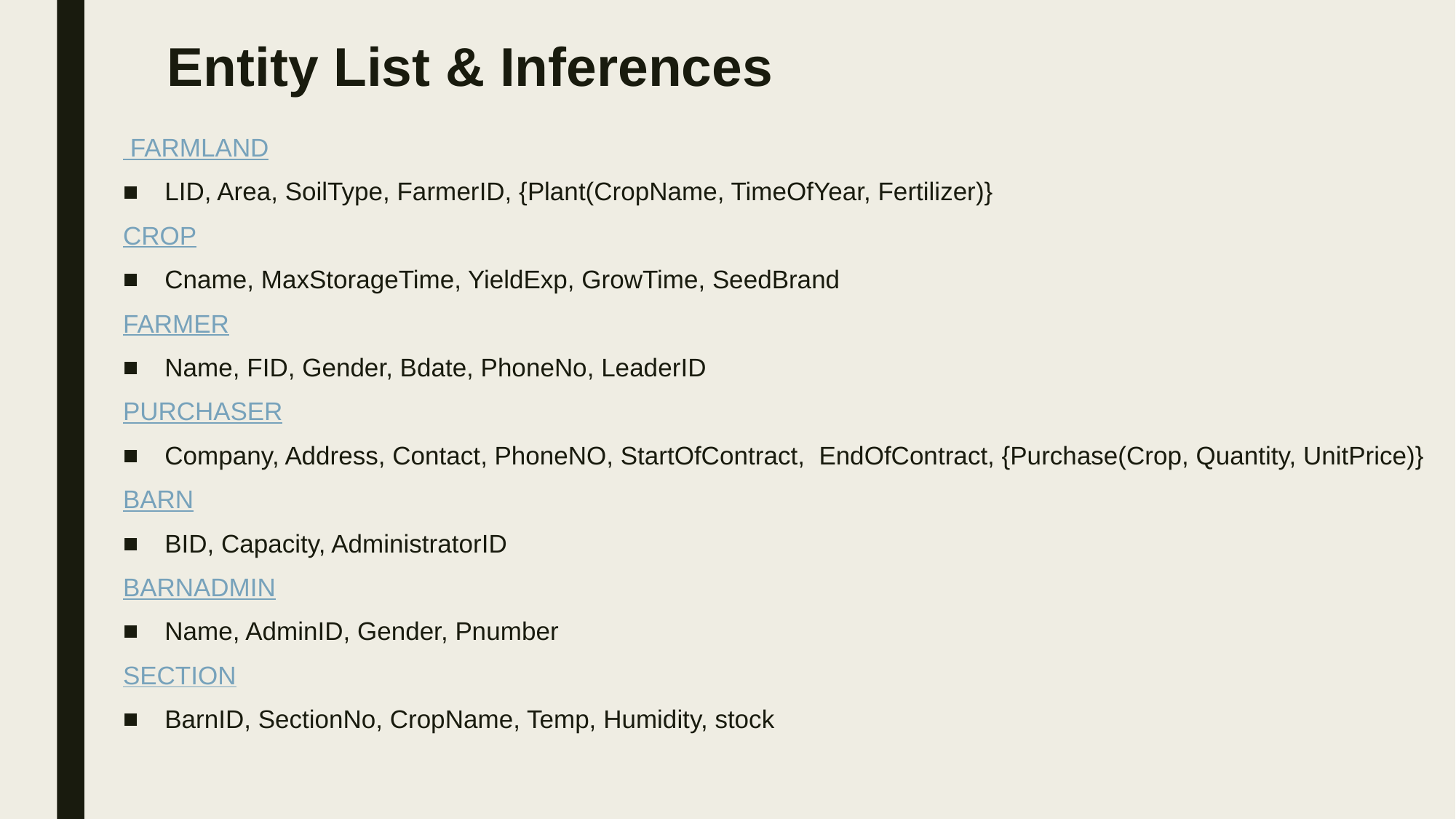

# Entity List & Inferences
 FARMLAND
LID, Area, SoilType, FarmerID, {Plant(CropName, TimeOfYear, Fertilizer)}
CROP
Cname, MaxStorageTime, YieldExp, GrowTime, SeedBrand
FARMER
Name, FID, Gender, Bdate, PhoneNo, LeaderID
PURCHASER
Company, Address, Contact, PhoneNO, StartOfContract,  EndOfContract, {Purchase(Crop, Quantity, UnitPrice)}
BARN
BID, Capacity, AdministratorID
BARNADMIN
Name, AdminID, Gender, Pnumber
SECTION
BarnID, SectionNo, CropName, Temp, Humidity, stock